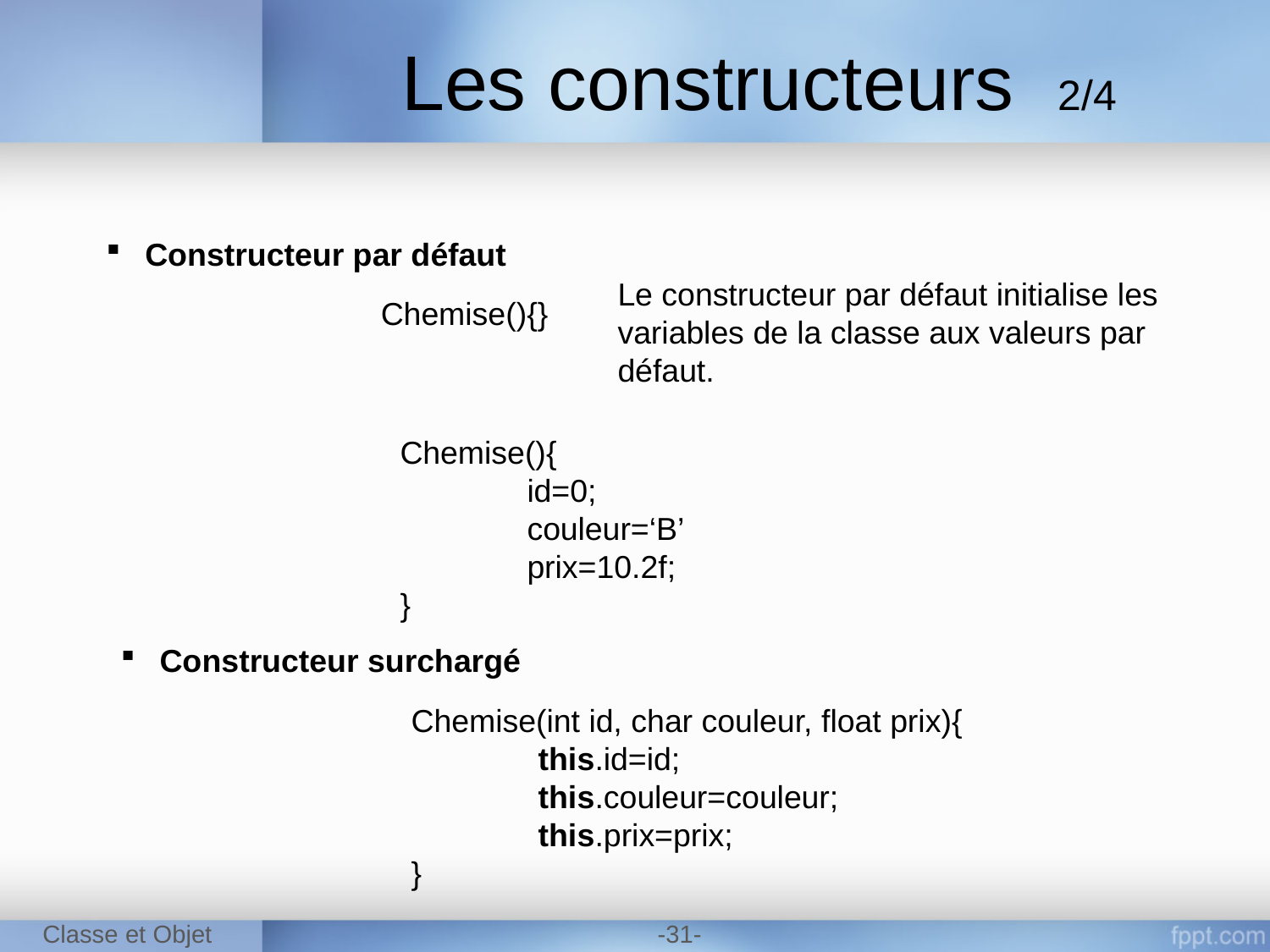

# Les constructeurs  2/4
 Constructeur par défaut
Le constructeur par défaut initialise les variables de la classe aux valeurs par défaut.
Chemise(){}
	Chemise(){
		id=0;
		couleur=‘B’
		prix=10.2f;
	}
 Constructeur surchargé
	Chemise(int id, char couleur, float prix){
		this.id=id;
		this.couleur=couleur;
		this.prix=prix;
	}
Classe et Objet
-31-